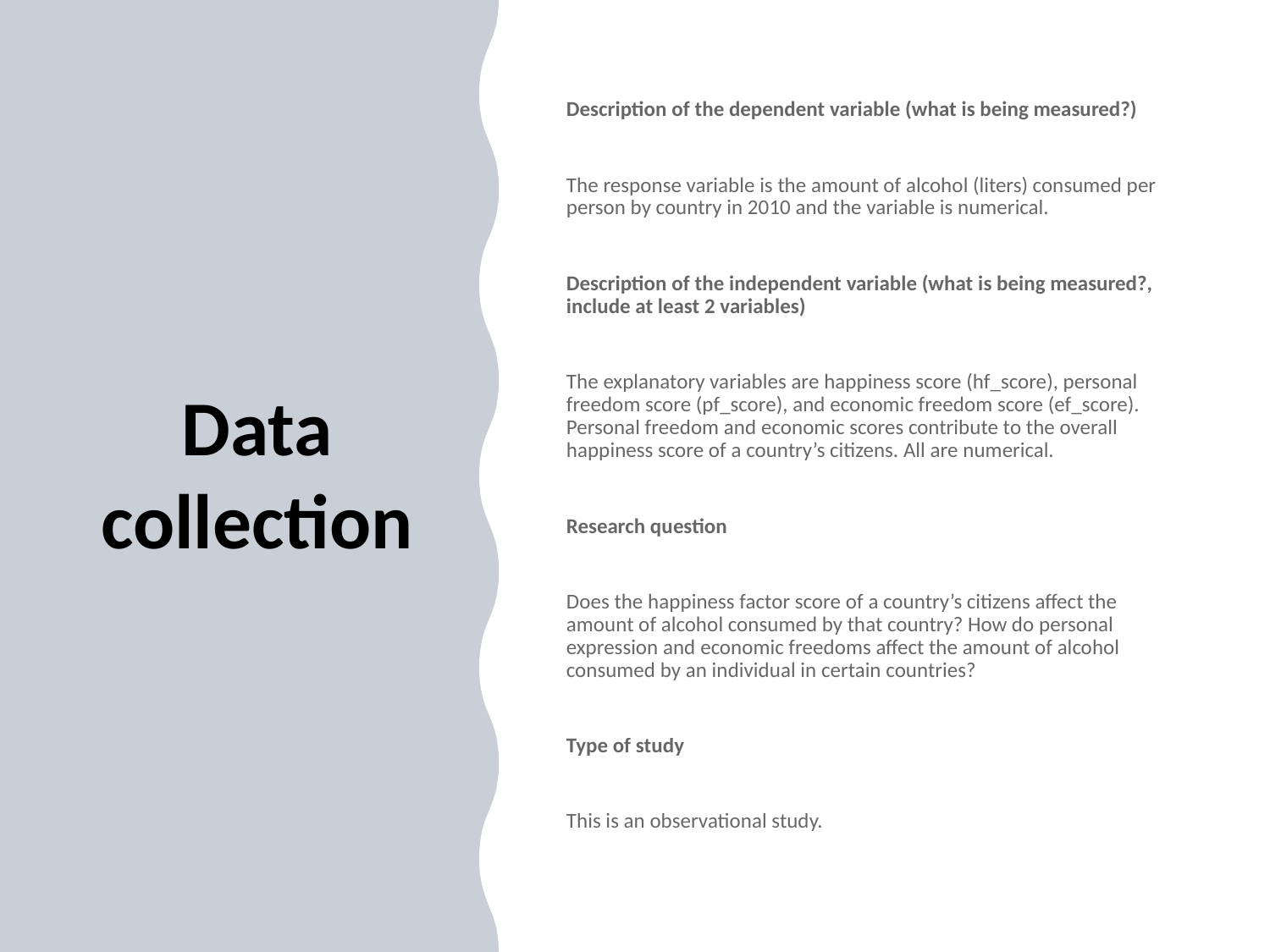

# Data collection
Description of the dependent variable (what is being measured?)
The response variable is the amount of alcohol (liters) consumed per person by country in 2010 and the variable is numerical.
Description of the independent variable (what is being measured?, include at least 2 variables)
The explanatory variables are happiness score (hf_score), personal freedom score (pf_score), and economic freedom score (ef_score). Personal freedom and economic scores contribute to the overall happiness score of a country’s citizens. All are numerical.
Research question
Does the happiness factor score of a country’s citizens affect the amount of alcohol consumed by that country? How do personal expression and economic freedoms affect the amount of alcohol consumed by an individual in certain countries?
Type of study
This is an observational study.